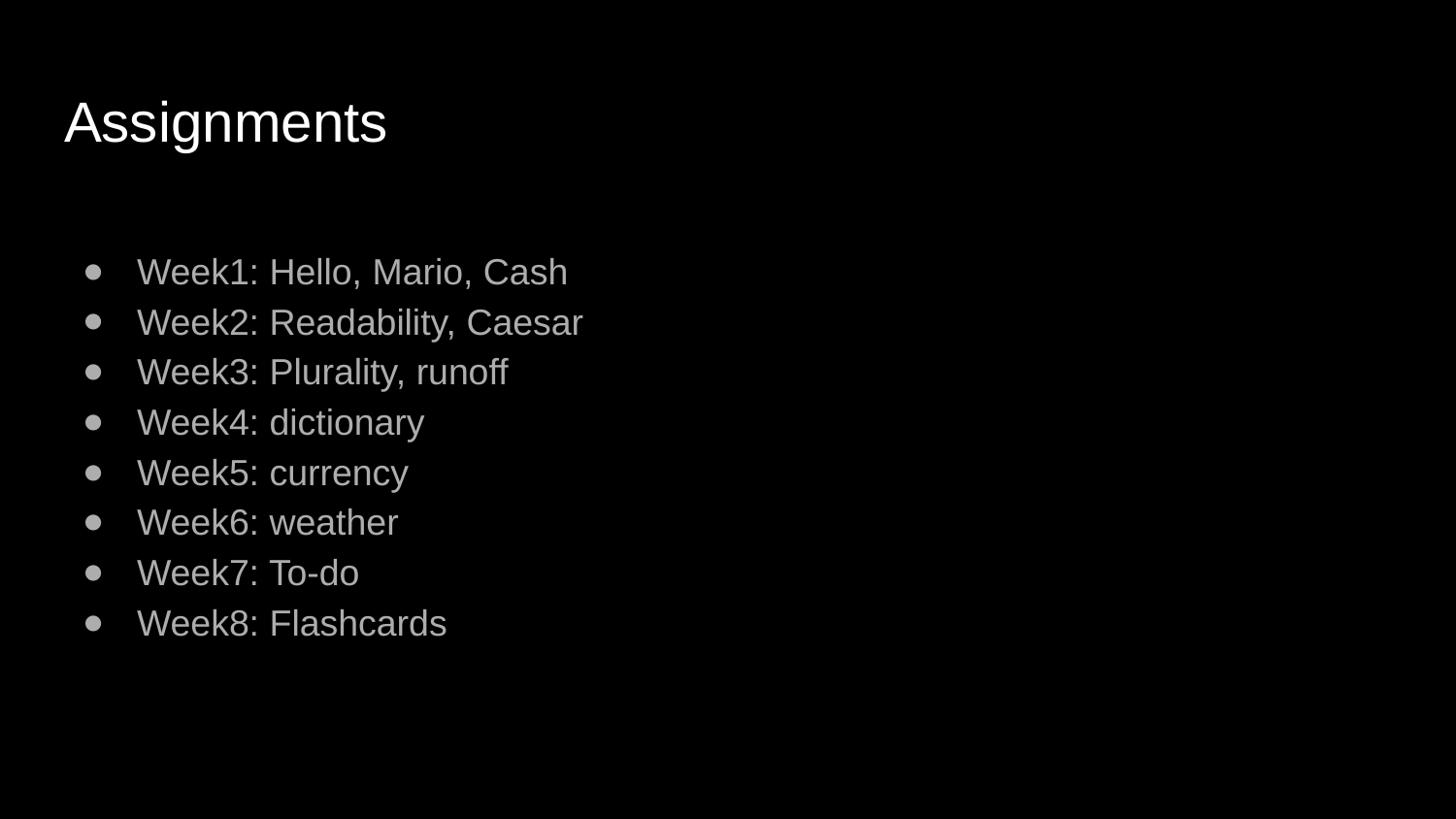

# Assignments

Week1: Hello, Mario, Cash
Week2: Readability, Caesar
Week3: Plurality, runoff
Week4: dictionary
Week5: currency
Week6: weather
Week7: To-do
Week8: Flashcards